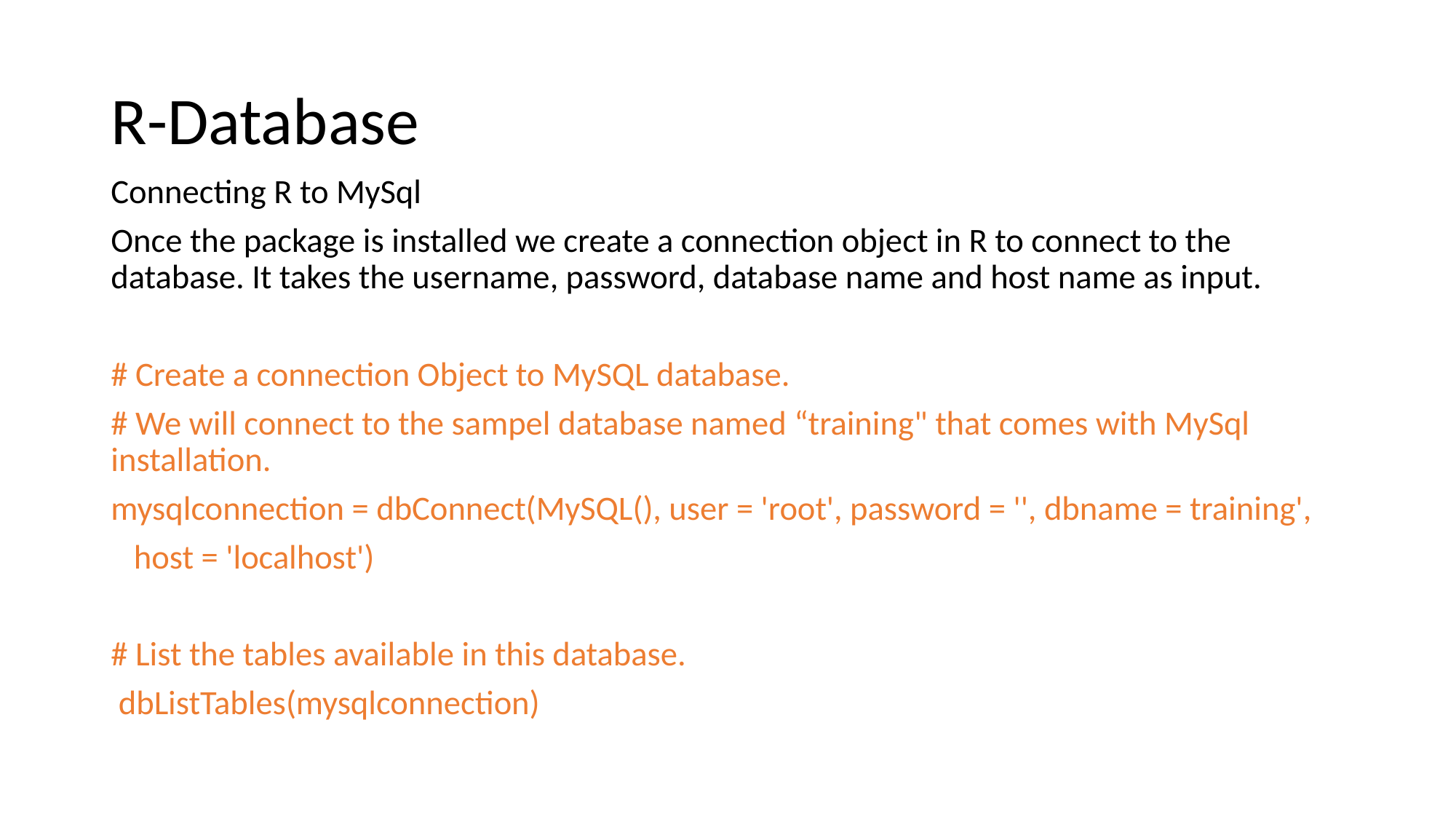

# R-Database
Connecting R to MySql
Once the package is installed we create a connection object in R to connect to the database. It takes the username, password, database name and host name as input.

# Create a connection Object to MySQL database.
# We will connect to the sampel database named “training" that comes with MySql installation.
mysqlconnection = dbConnect(MySQL(), user = 'root', password = '', dbname = training',
   host = 'localhost')

# List the tables available in this database.
 dbListTables(mysqlconnection)